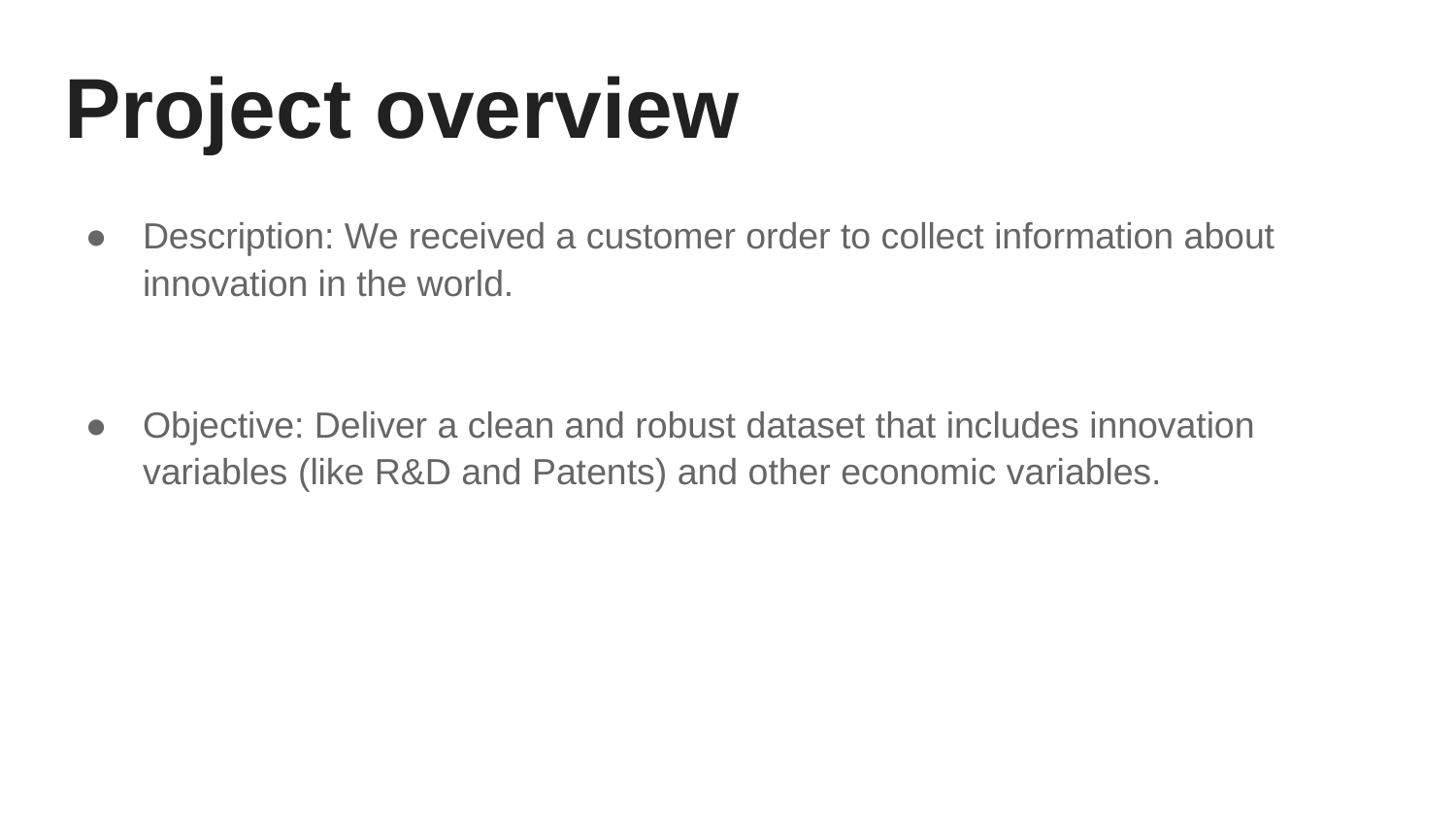

# Project overview
Description: We received a customer order to collect information about innovation in the world.

Objective: Deliver a clean and robust dataset that includes innovation variables (like R&D and Patents) and other economic variables.